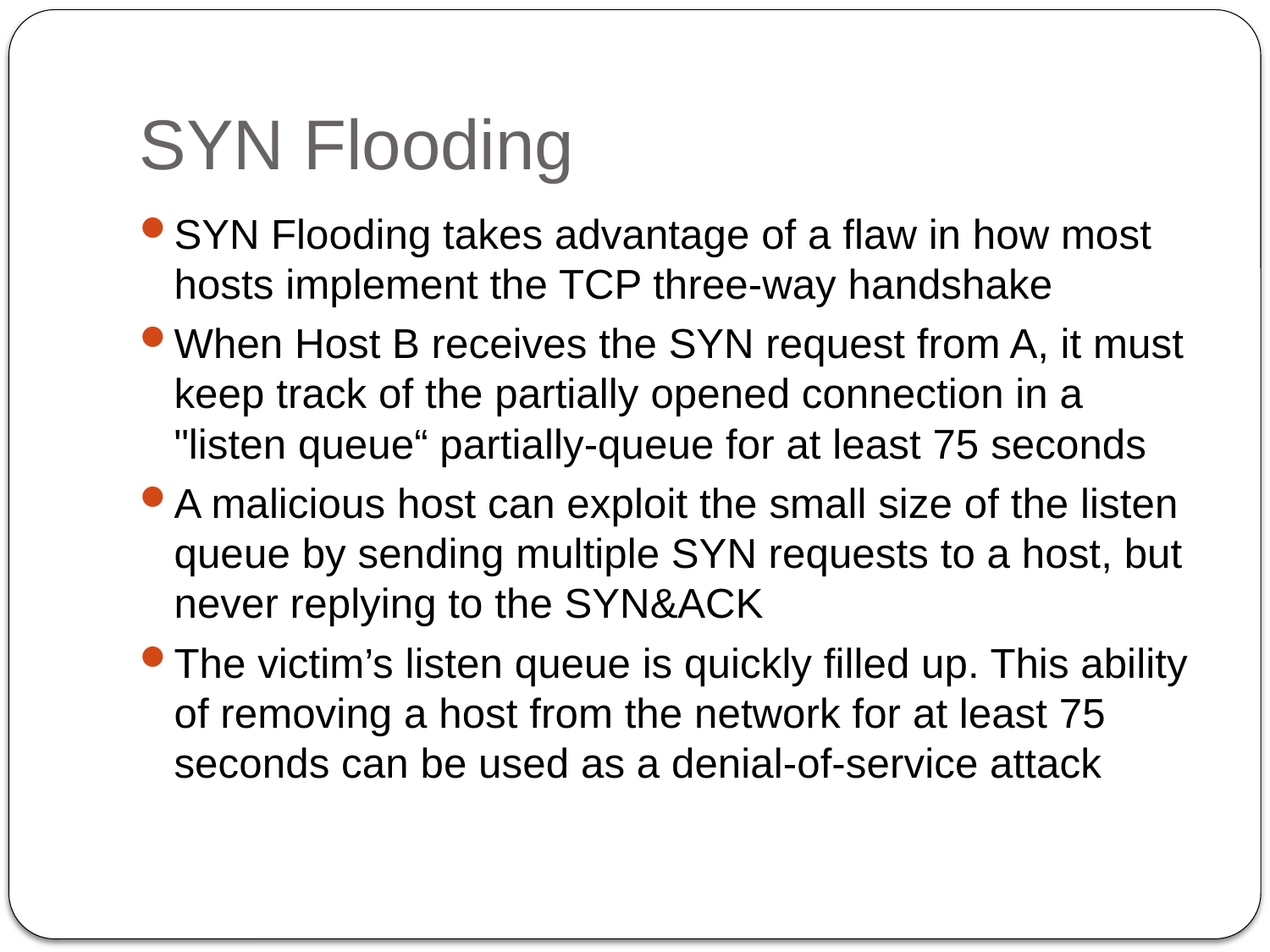

# SYN Flooding
SYN Flooding takes advantage of a flaw in how most hosts implement the TCP three-way handshake
When Host B receives the SYN request from A, it must keep track of the partially opened connection in a "listen queue“ partially-queue for at least 75 seconds
A malicious host can exploit the small size of the listen queue by sending multiple SYN requests to a host, but never replying to the SYN&ACK
The victim’s listen queue is quickly filled up. This ability of removing a host from the network for at least 75 seconds can be used as a denial-of-service attack